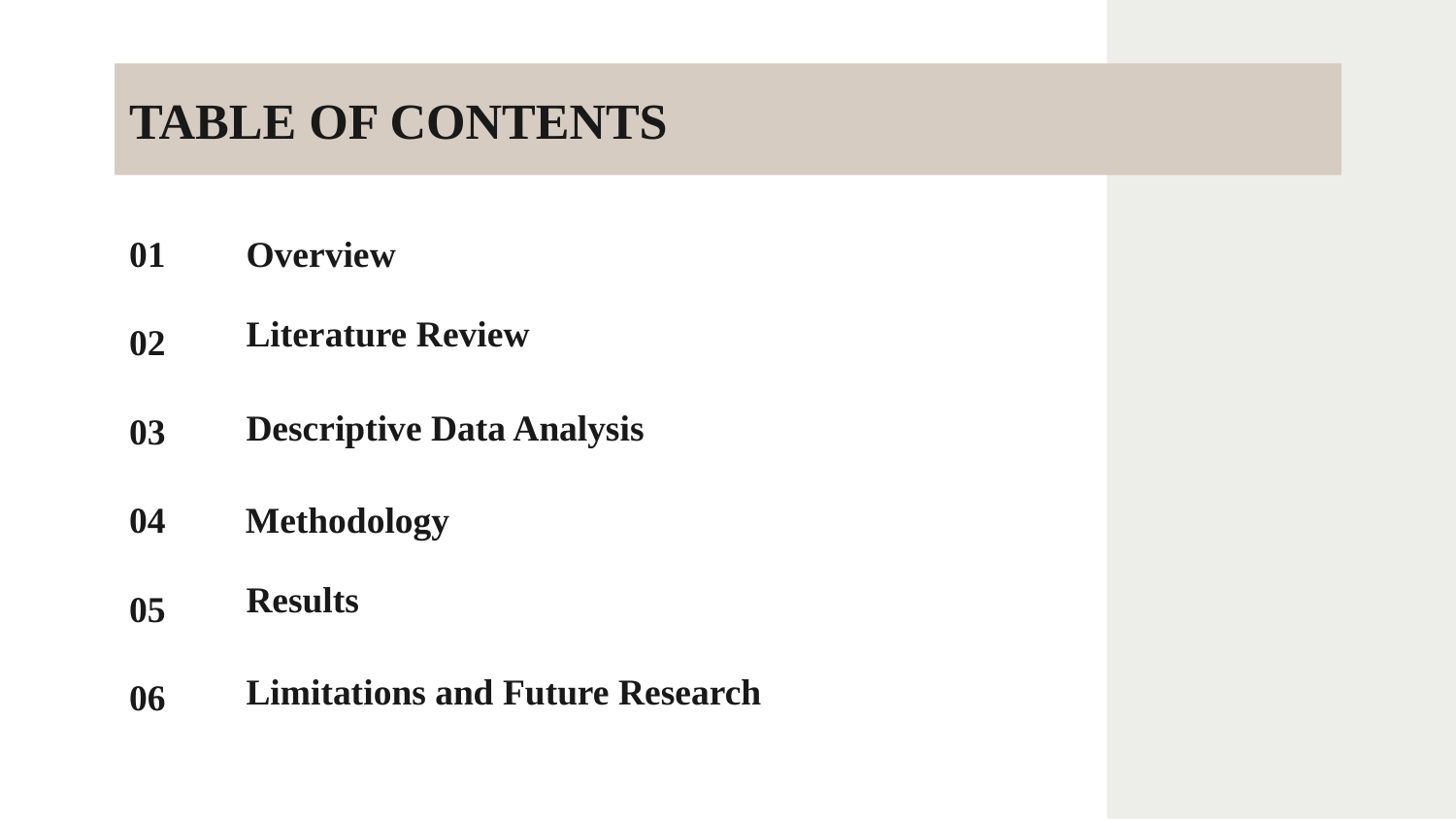

# TABLE OF CONTENTS
Overview
01
Literature Review
02
Descriptive Data Analysis
03
Methodology
04
Results
05
Limitations and Future Research
06